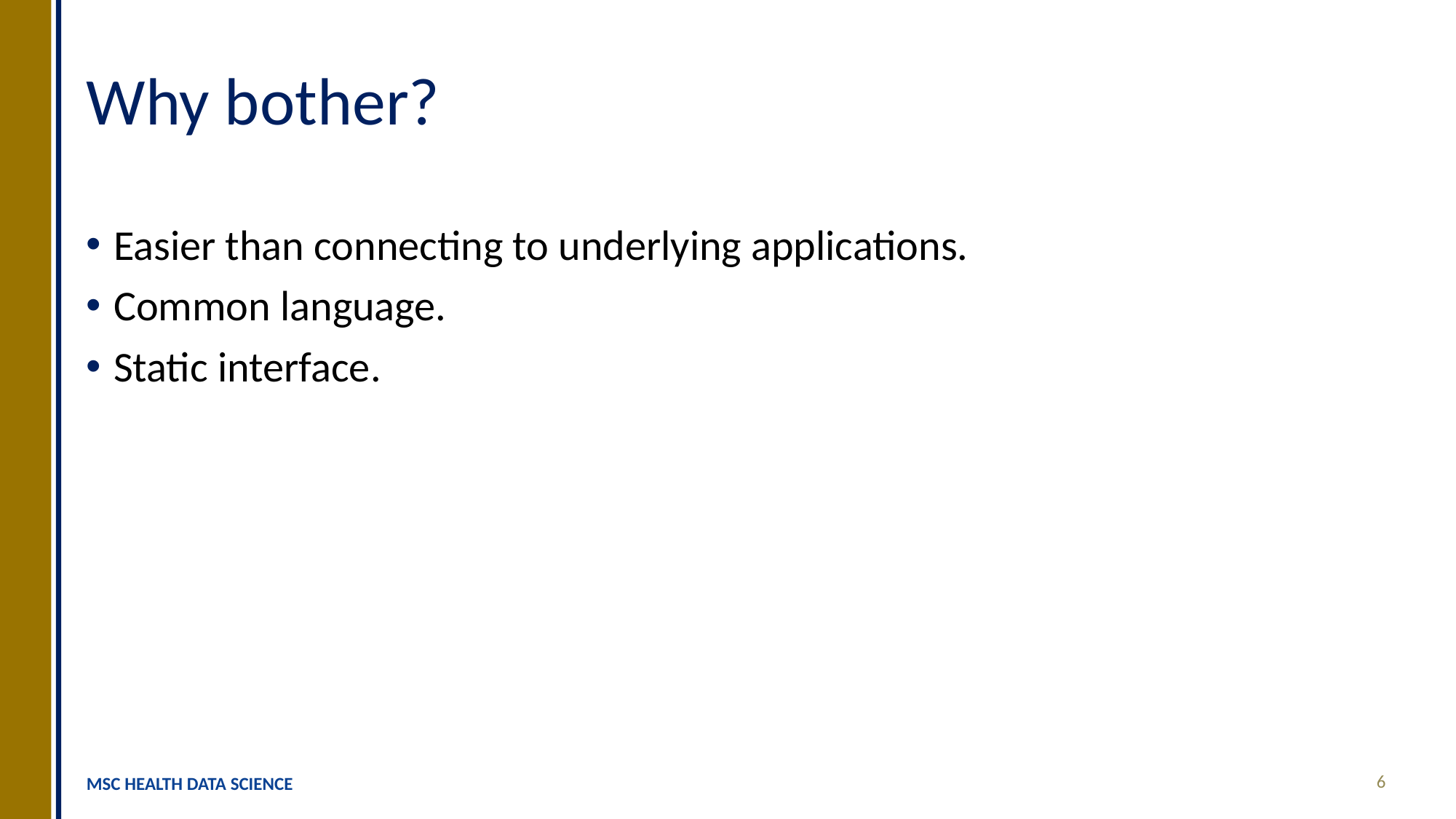

# Why bother?
Easier than connecting to underlying applications.
Common language.
Static interface.
6
MSC HEALTH DATA SCIENCE